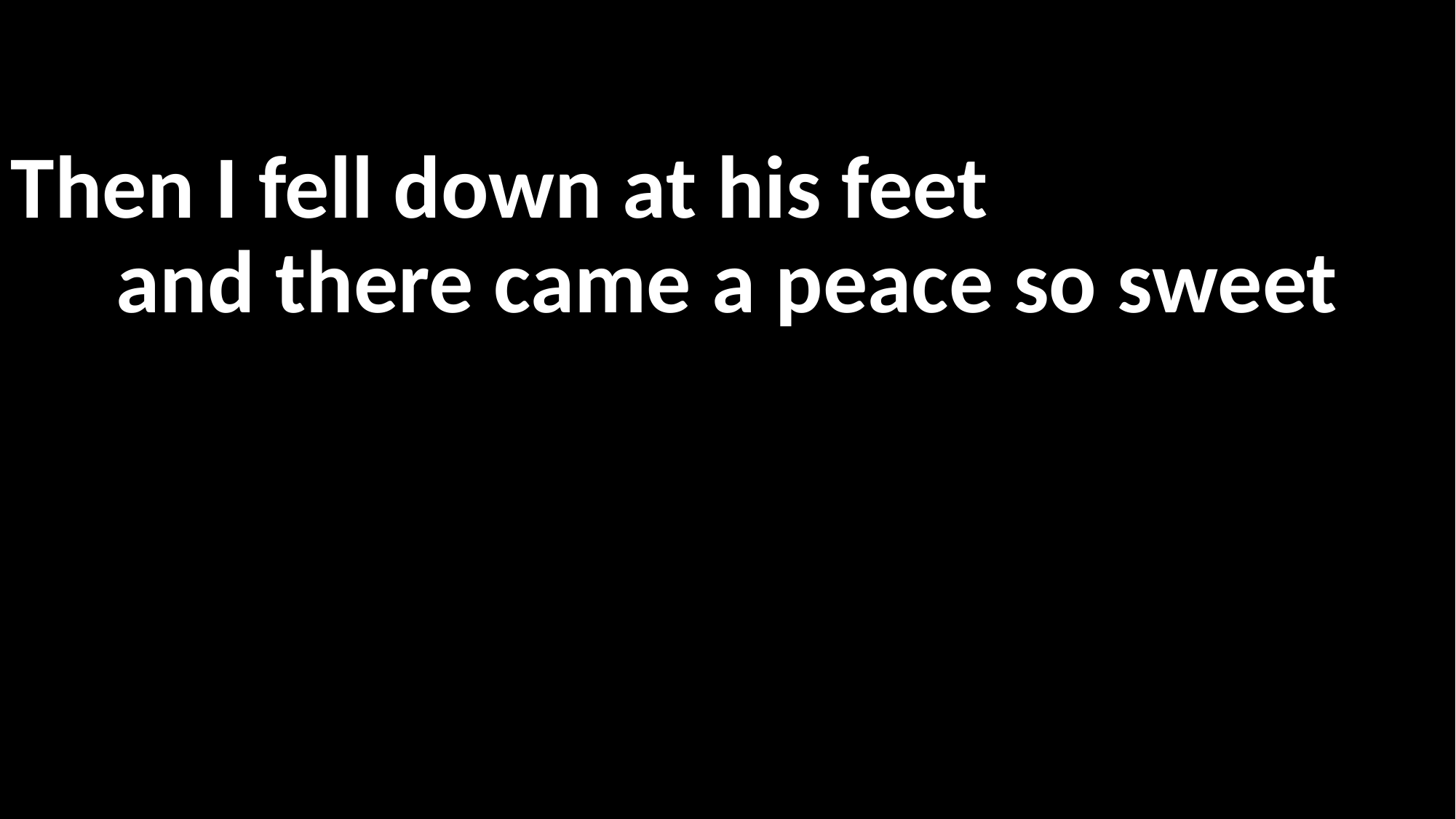

Then I fell down at his feet
and there came a peace so sweet